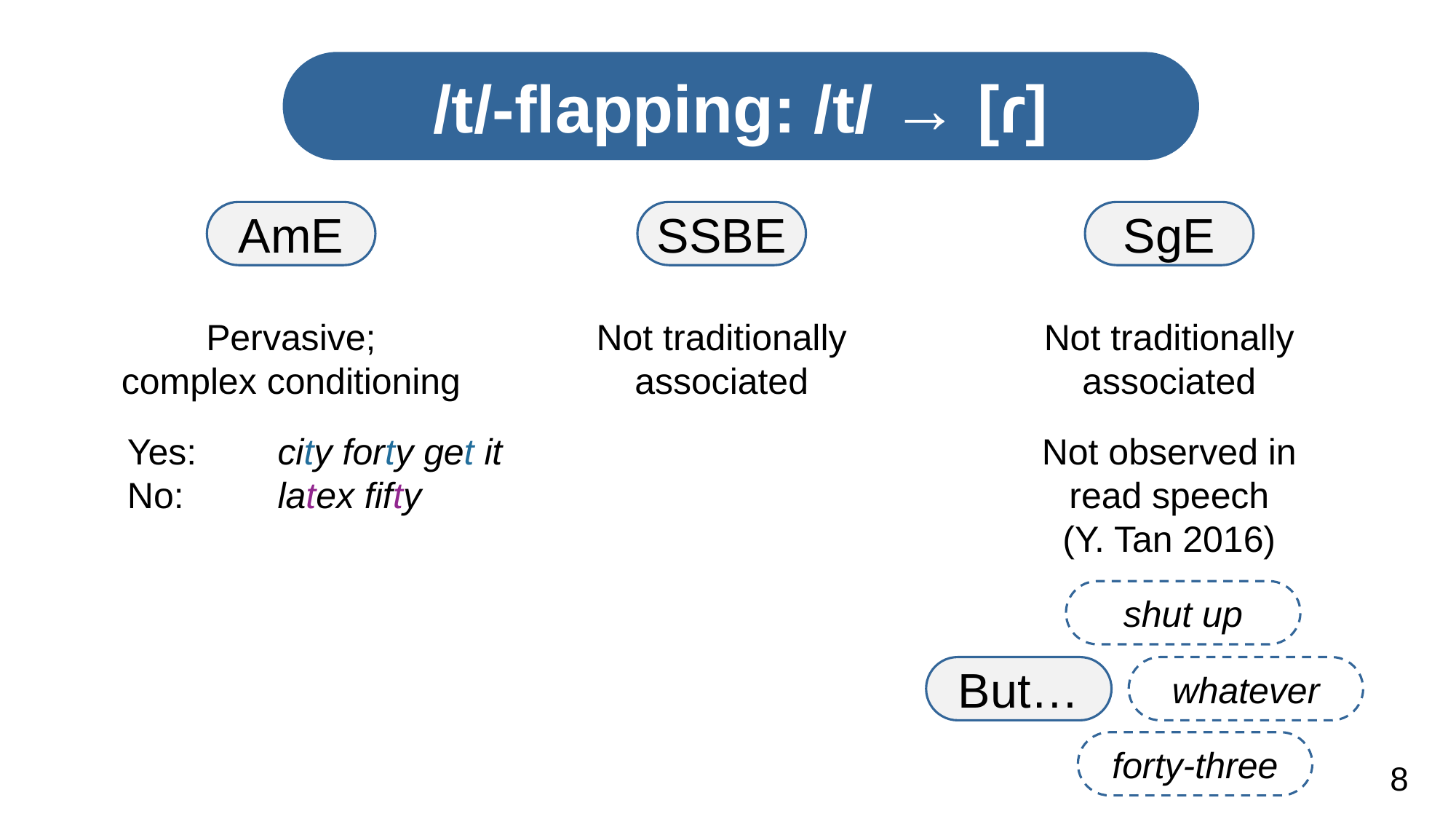

/t/-flapping: /t/ → [ɾ]
AmE
Pervasive;
complex conditioning
SSBE
Not traditionally
associated
SgE
Not traditionally
associated
Yes: 	city forty get it
No: 	latex fifty
Not observed in
read speech
(Y. Tan 2016)
shut up
But…
whatever
forty-three
8